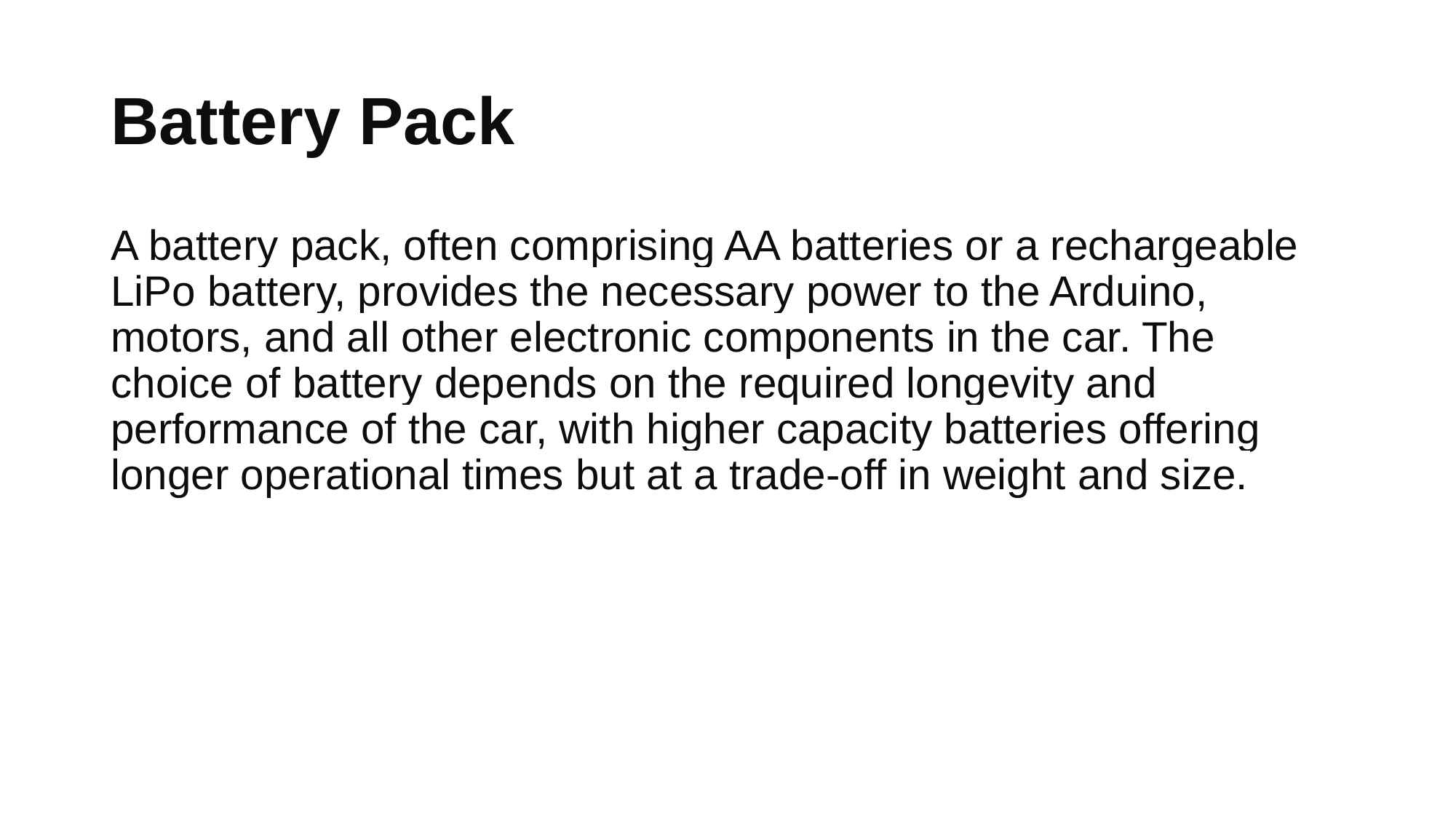

# Battery Pack
A battery pack, often comprising AA batteries or a rechargeable LiPo battery, provides the necessary power to the Arduino, motors, and all other electronic components in the car. The choice of battery depends on the required longevity and performance of the car, with higher capacity batteries offering longer operational times but at a trade-off in weight and size.